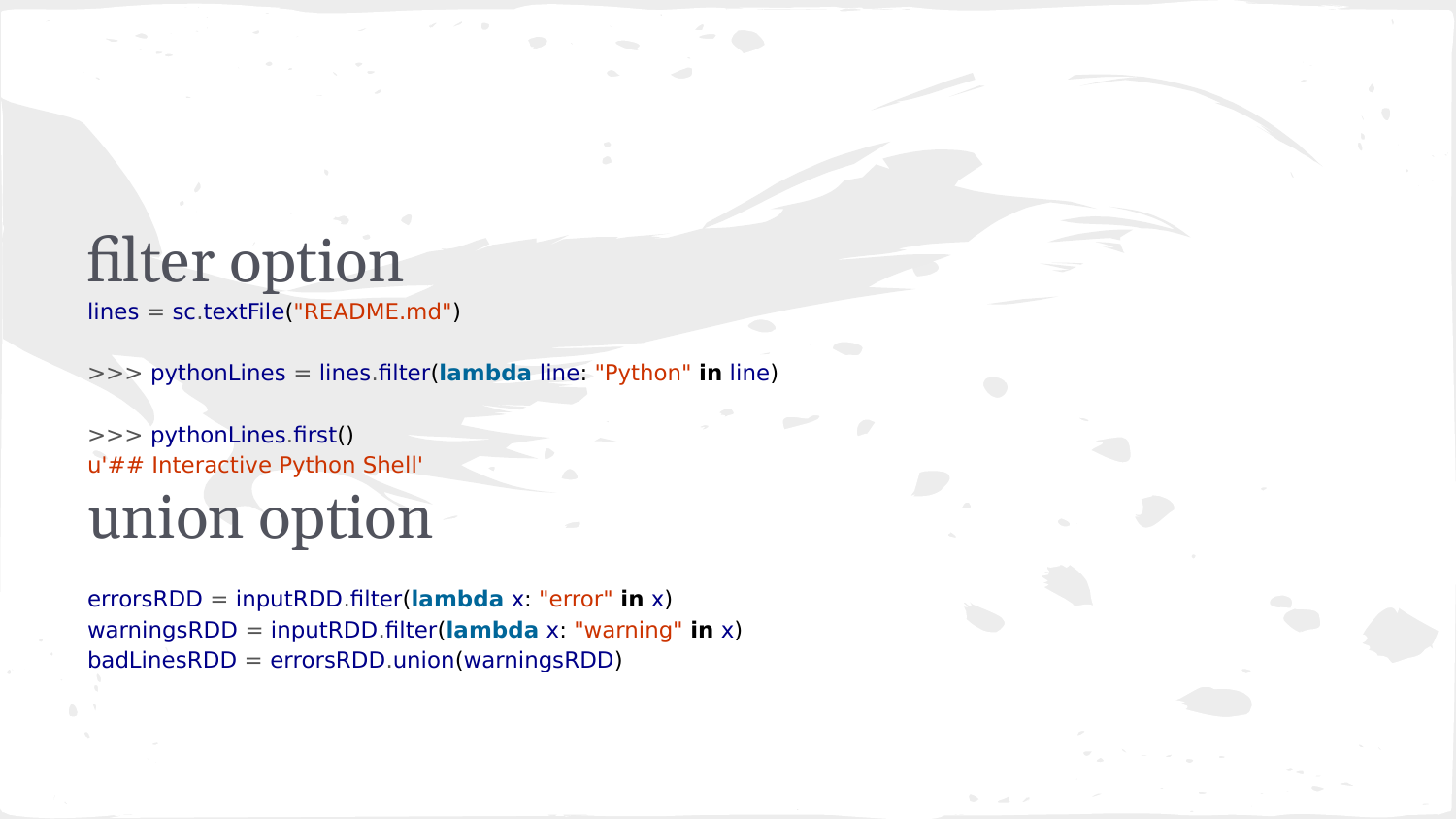

#
filter option
lines = sc.textFile("README.md")
>>> pythonLines = lines.filter(lambda line: "Python" in line)
>>> pythonLines.first()
u'## Interactive Python Shell'
union option

errorsRDD = inputRDD.filter(lambda x: "error" in x)
warningsRDD = inputRDD.filter(lambda x: "warning" in x)
badLinesRDD = errorsRDD.union(warningsRDD)